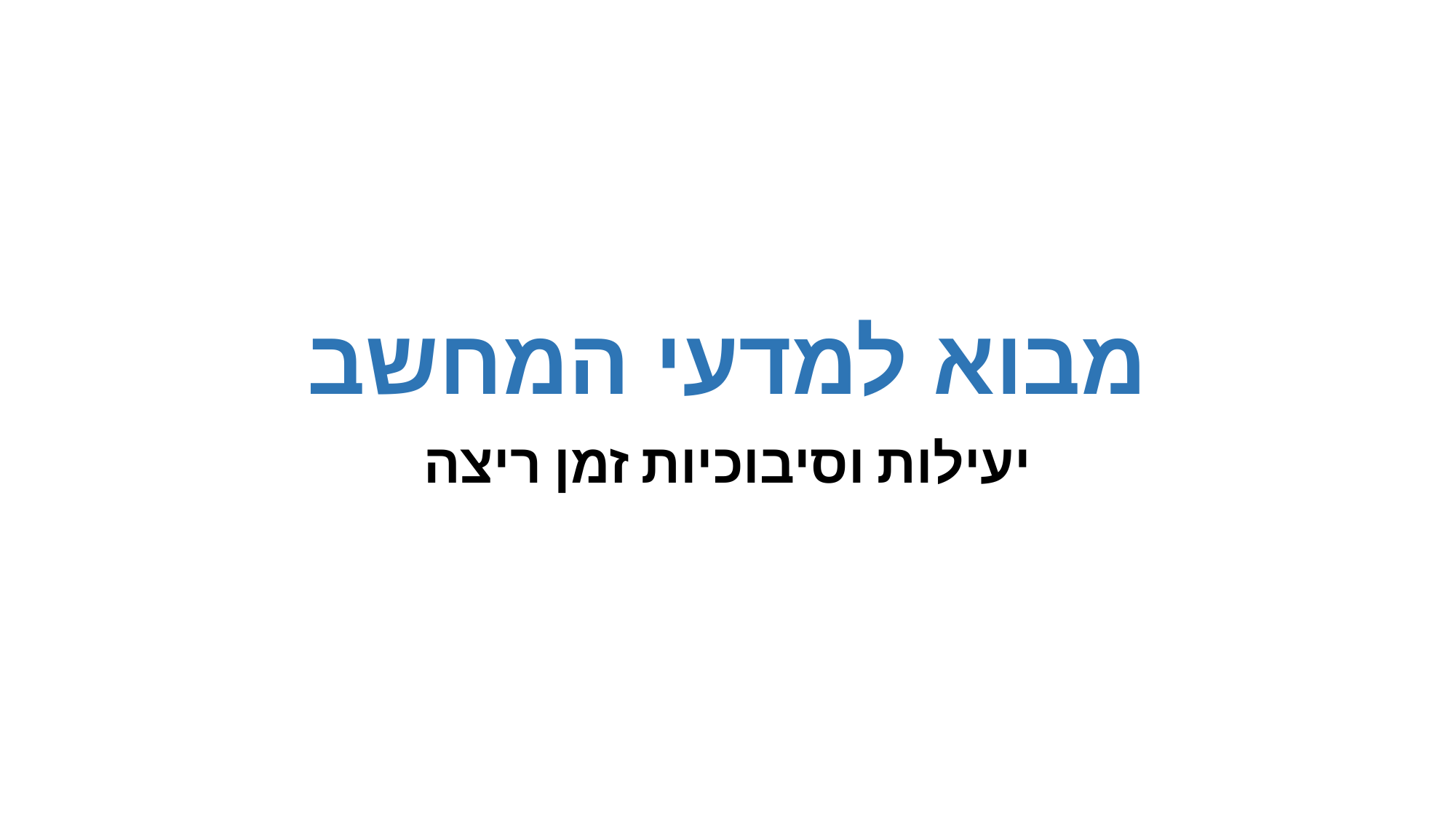

# מבוא למדעי המחשב
יעילות וסיבוכיות זמן ריצה